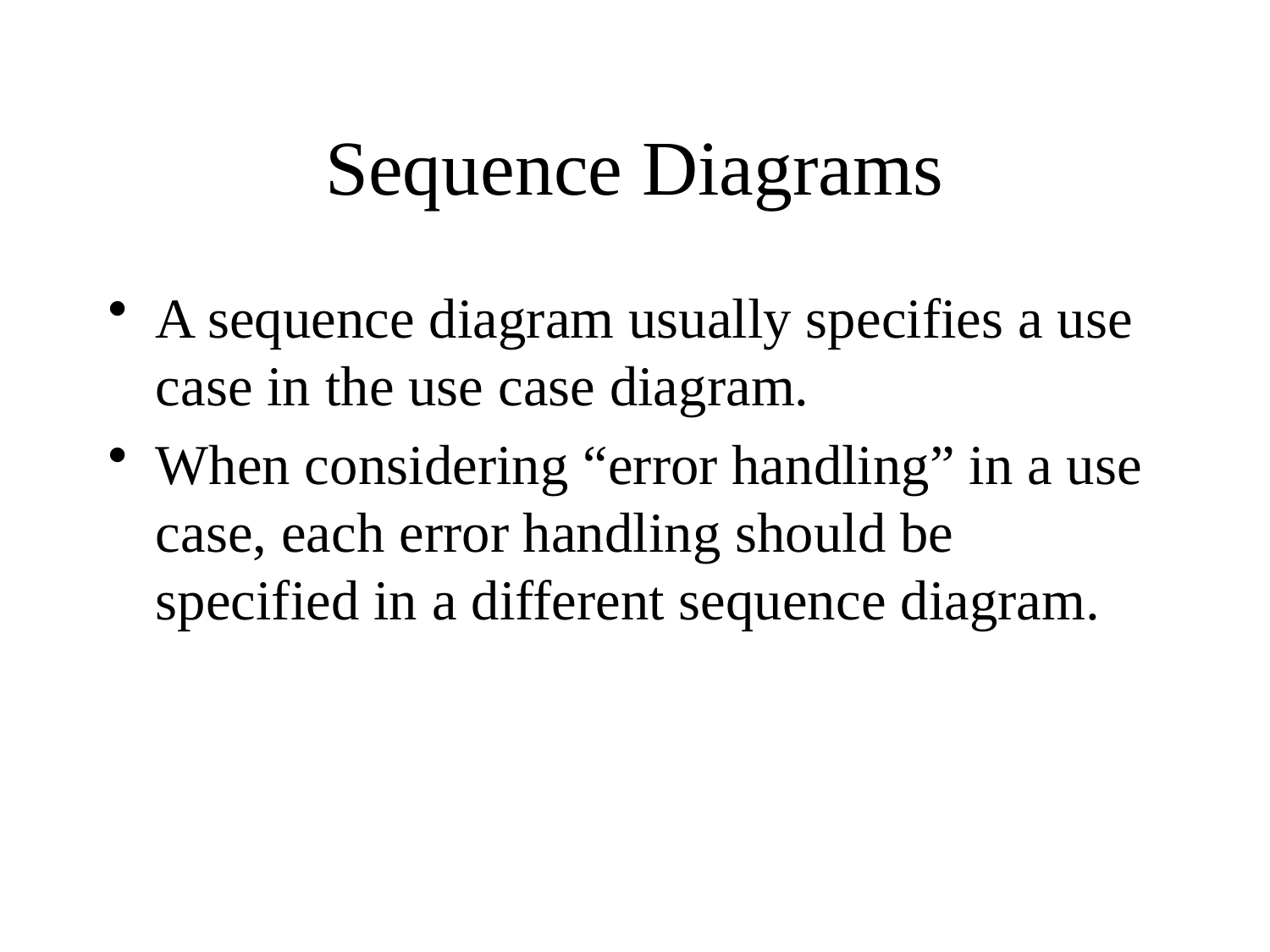

# Sequence Diagrams
A sequence diagram usually specifies a use case in the use case diagram.
When considering “error handling” in a use case, each error handling should be specified in a different sequence diagram.